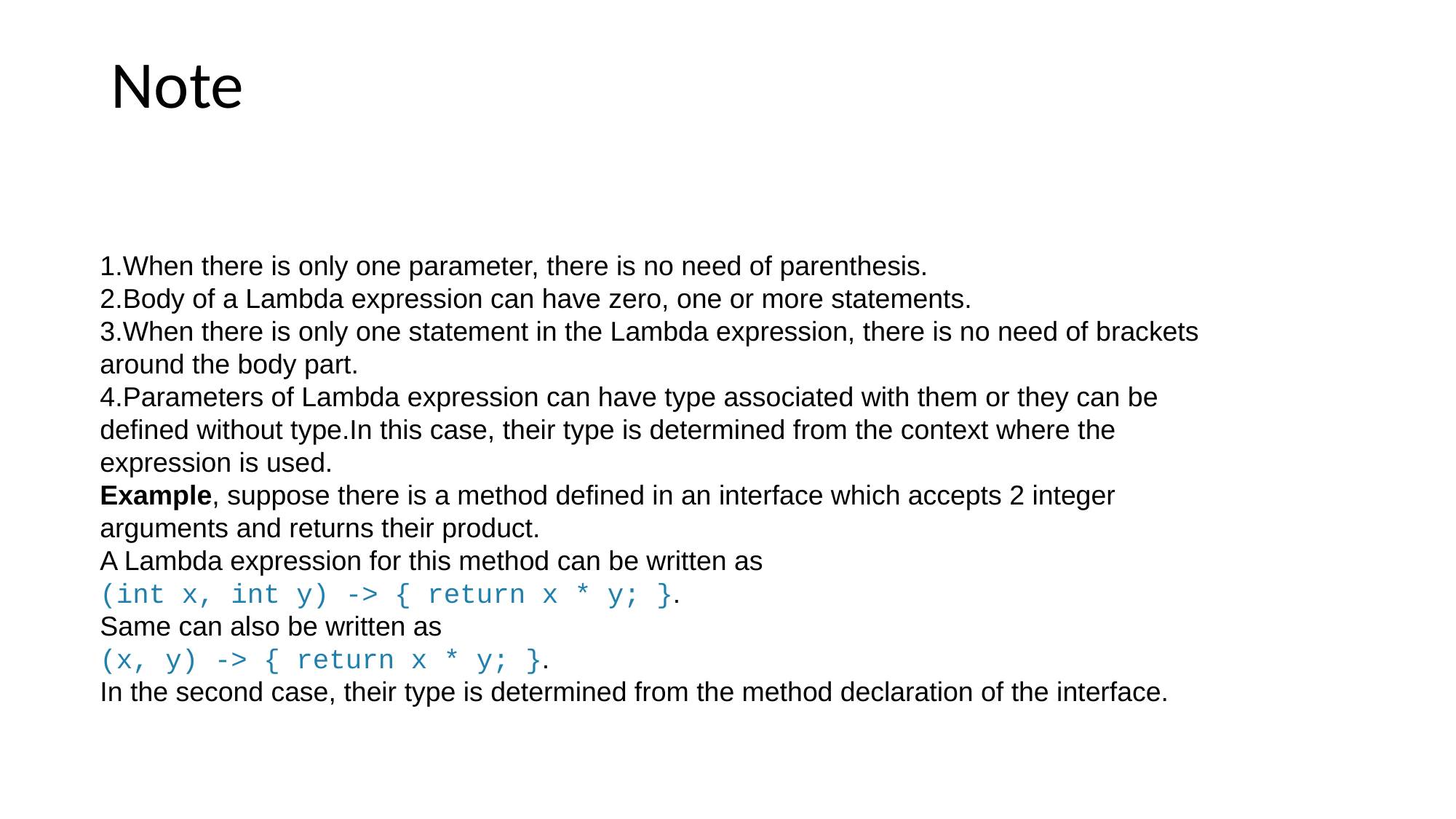

# Note

When there is only one parameter, there is no need of parenthesis.
Body of a Lambda expression can have zero, one or more statements.
When there is only one statement in the Lambda expression, there is no need of brackets around the body part.
Parameters of Lambda expression can have type associated with them or they can be defined without type.In this case, their type is determined from the context where the expression is used.
Example, suppose there is a method defined in an interface which accepts 2 integer arguments and returns their product.
A Lambda expression for this method can be written as
(int x, int y) -> { return x * y; }.
Same can also be written as
(x, y) -> { return x * y; }.
In the second case, their type is determined from the method declaration of the interface.